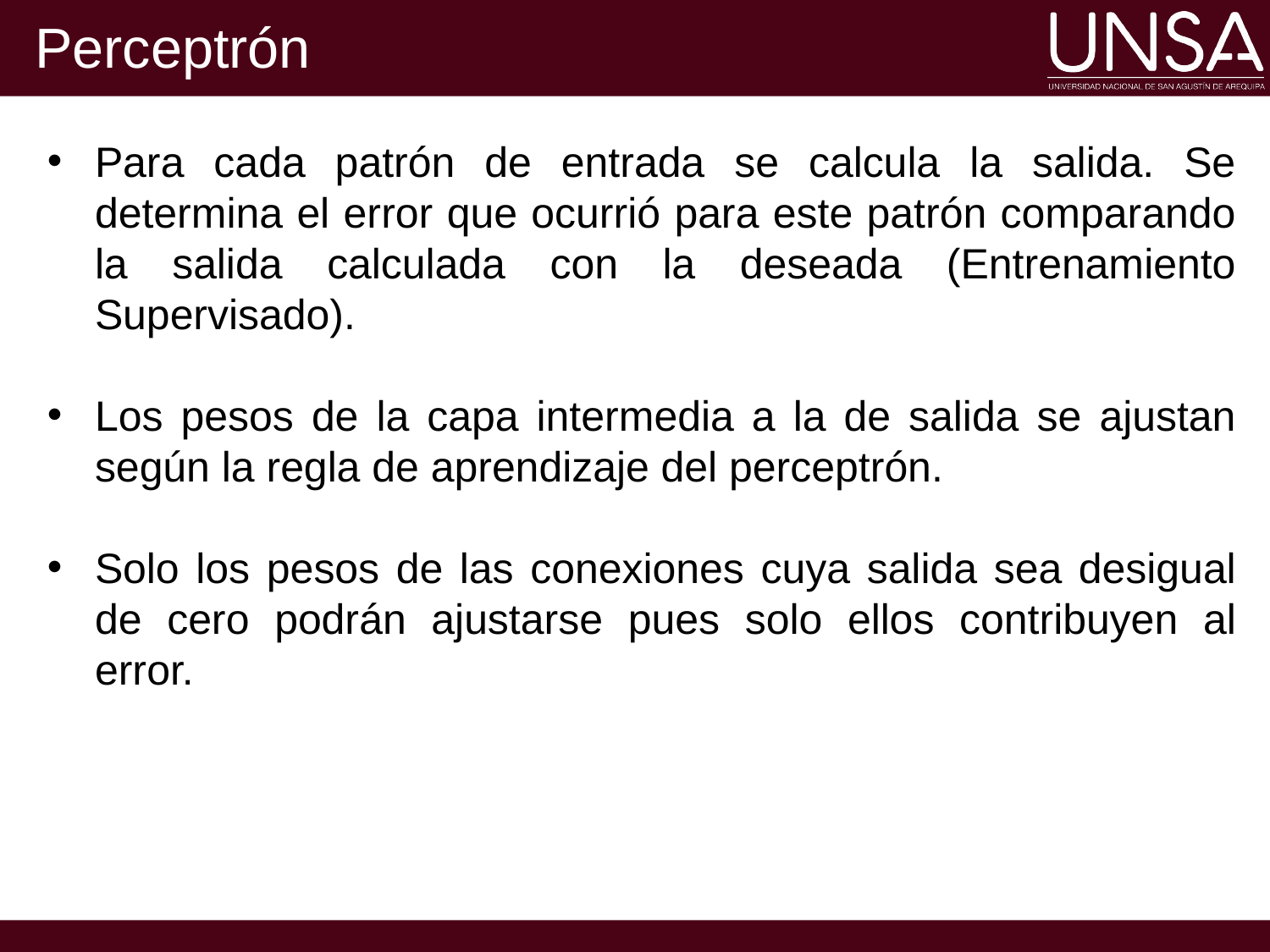

# Perceptrón
Para cada patrón de entrada se calcula la salida. Se determina el error que ocurrió para este patrón comparando la salida calculada con la deseada (Entrenamiento Supervisado).

Los pesos de la capa intermedia a la de salida se ajustan según la regla de aprendizaje del perceptrón.

Solo los pesos de las conexiones cuya salida sea desigual de cero podrán ajustarse pues solo ellos contribuyen al error.